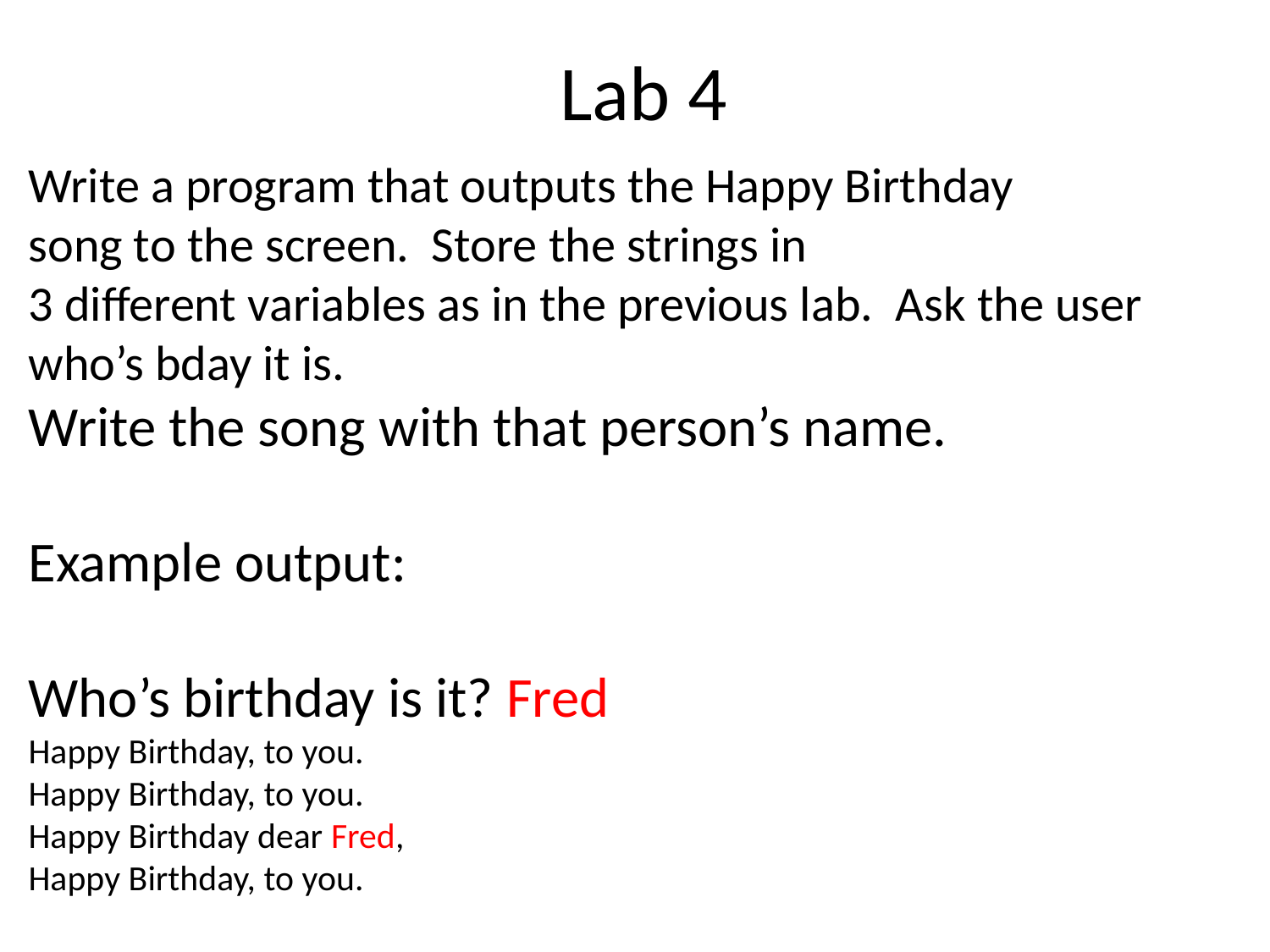

# Lab 4
Write a program that outputs the Happy Birthday
song to the screen.  Store the strings in
3 different variables as in the previous lab.  Ask the user who’s bday it is.
Write the song with that person’s name.

Example output:

Who’s birthday is it? Fred
Happy Birthday, to you.
Happy Birthday, to you.
Happy Birthday dear Fred,
Happy Birthday, to you.